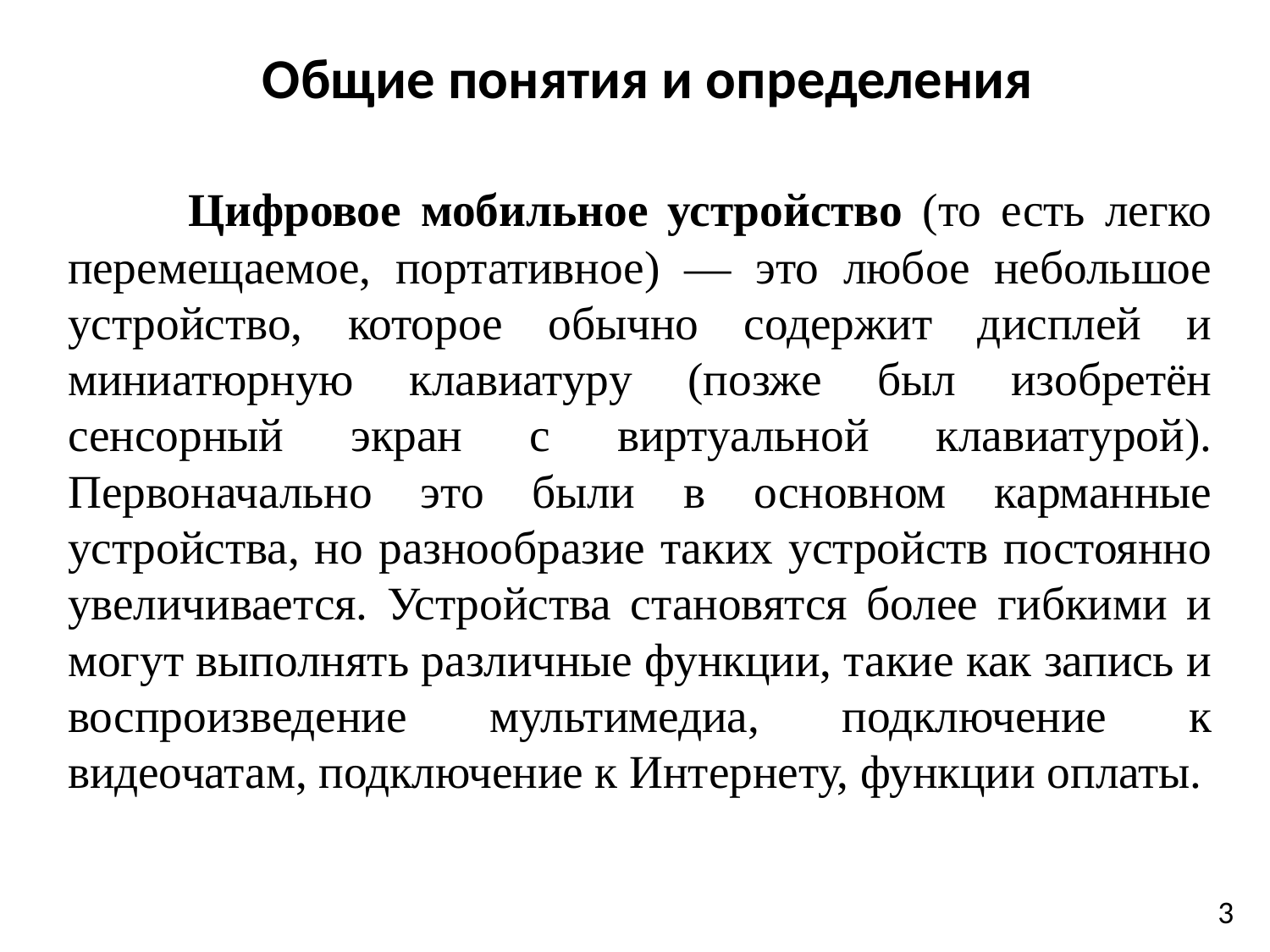

# Общие понятия и определения
	Цифровое мобильное устройство (то есть легко перемещаемое, портативное) — это любое небольшое устройство, которое обычно содержит дисплей и миниатюрную клавиатуру (позже был изобретён сенсорный экран с виртуальной клавиатурой). Первоначально это были в основном карманные устройства, но разнообразие таких устройств постоянно увеличивается. Устройства становятся более гибкими и могут выполнять различные функции, такие как запись и воспроизведение мультимедиа, подключение к видеочатам, подключение к Интернету, функции оплаты.
3